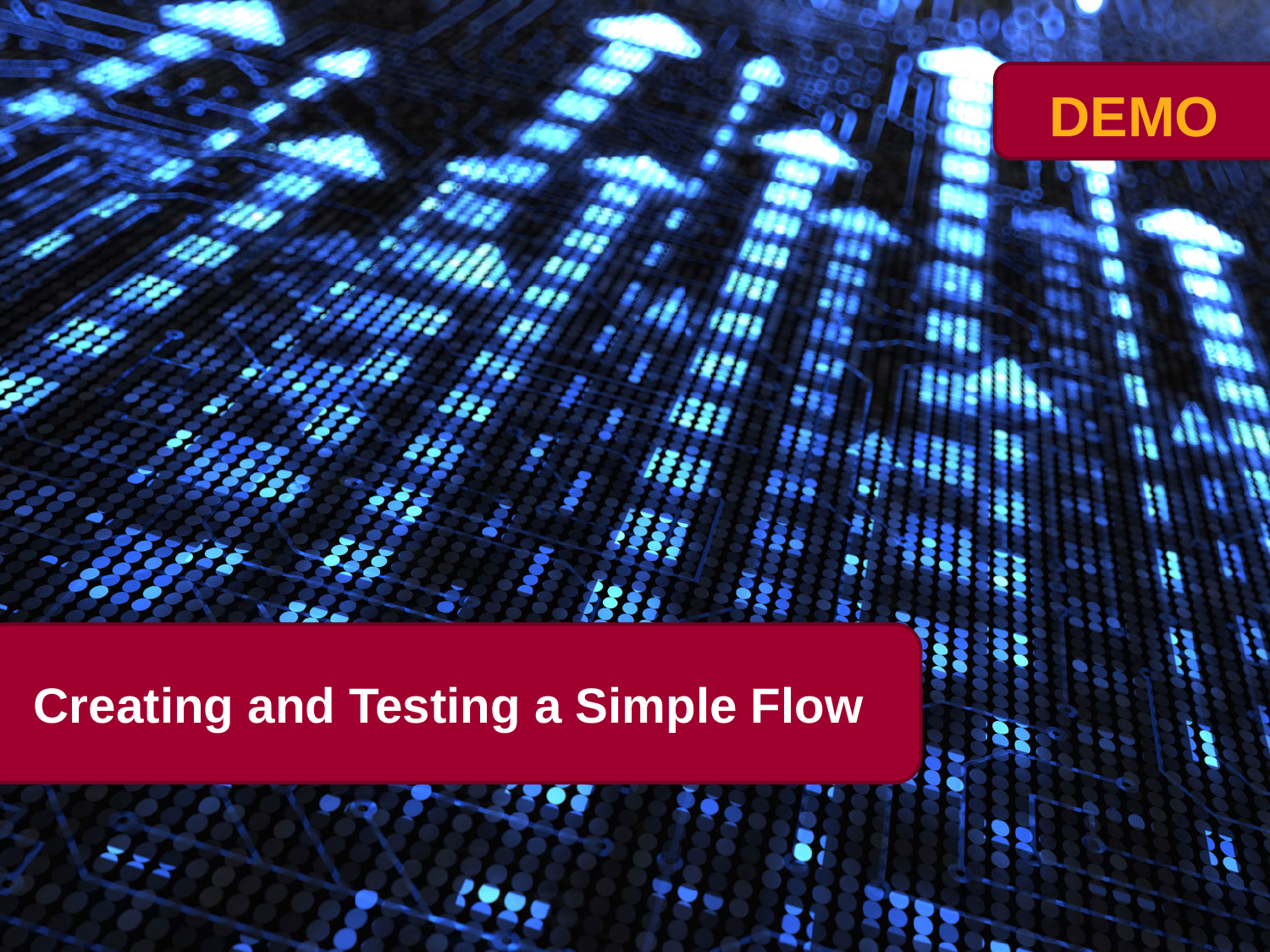

# Creating and Testing a Simple Flow